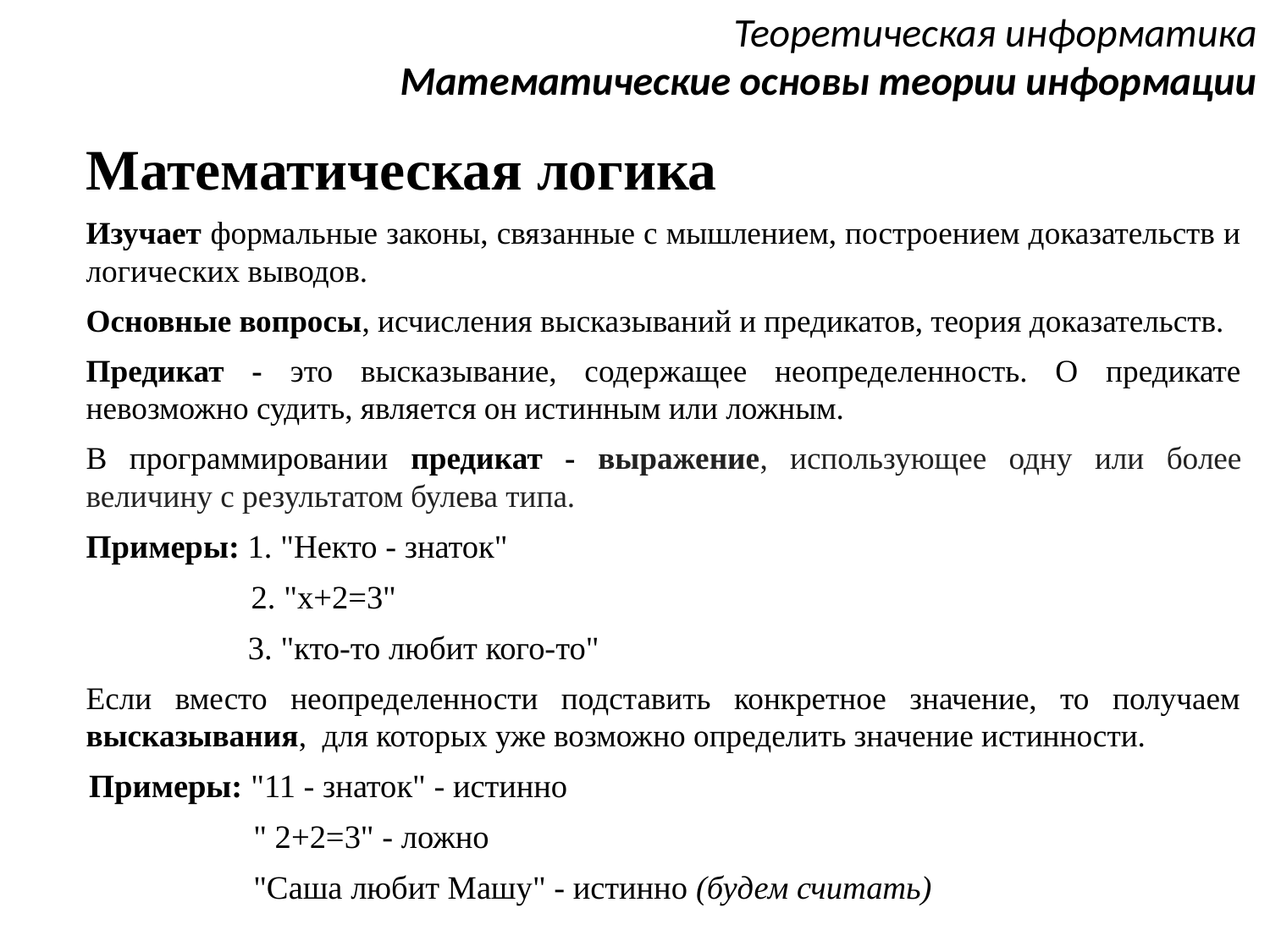

# Теоретическая информатика Математические основы теории информации
Математическая логика
Изучает формальные законы, связанные с мышлением, построением доказательств и логических выводов.
Основные вопросы, исчисления высказываний и предикатов, теория доказательств.
Предикат - это высказывание, содержащее неопределенность. О предикате невозможно судить, является он истинным или ложным.
В программировании предикат - выражение, использующее одну или более величину с результатом булева типа.
Примеры: 1. "Некто - знаток"
                    2. "х+2=3"
    3. "кто-то любит кого-то"
Если вместо неопределенности подставить конкретное значение, то получаем высказывания,  для которых уже возможно определить значение истинности.
Примеры: "11 - знаток" - истинно
	" 2+2=3" - ложно
	"Саша любит Машу" - истинно (будем считать)